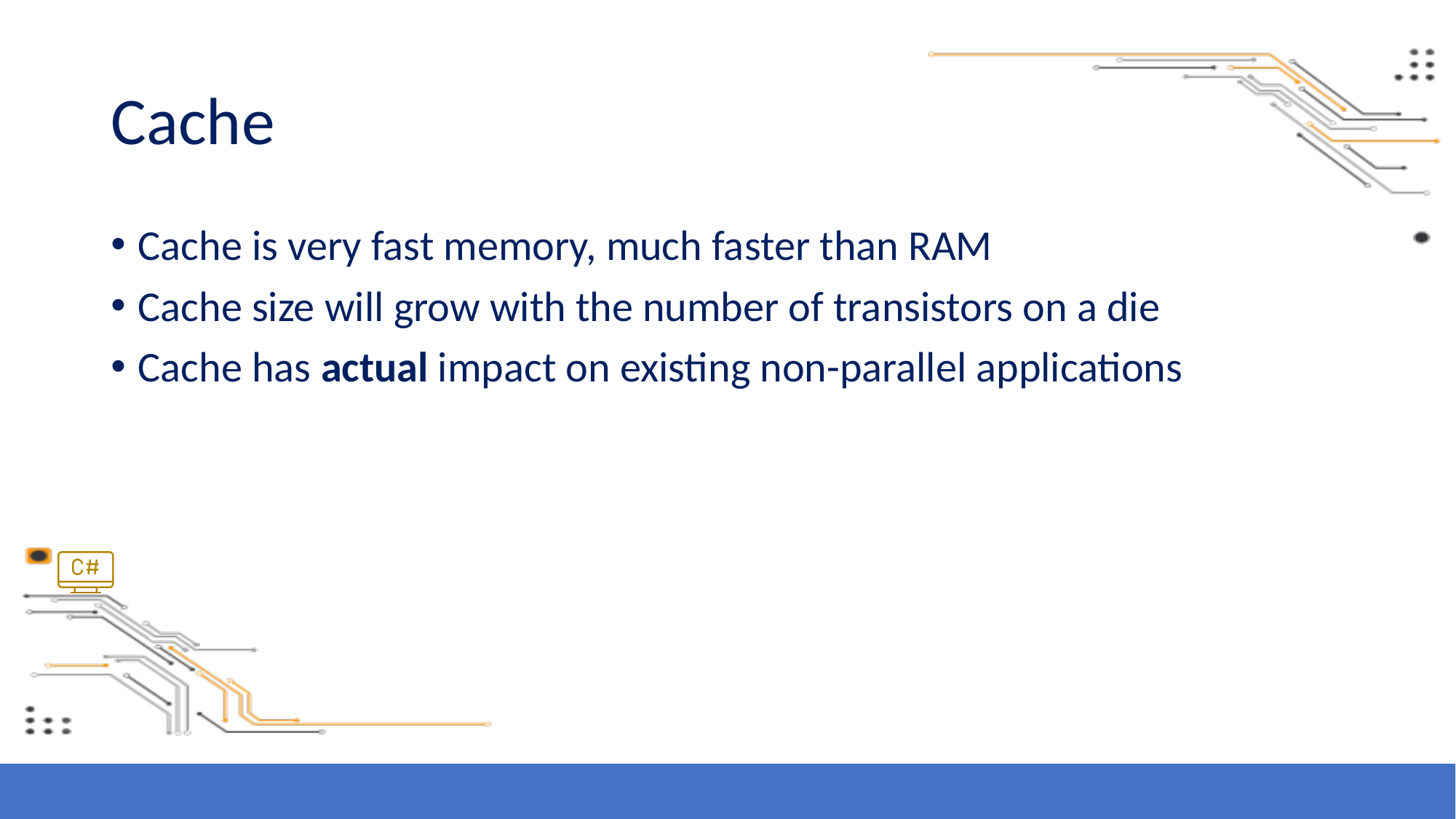

# Cache
Cache is very fast memory, much faster than RAM
Cache size will grow with the number of transistors on a die
Cache has actual impact on existing non-parallel applications